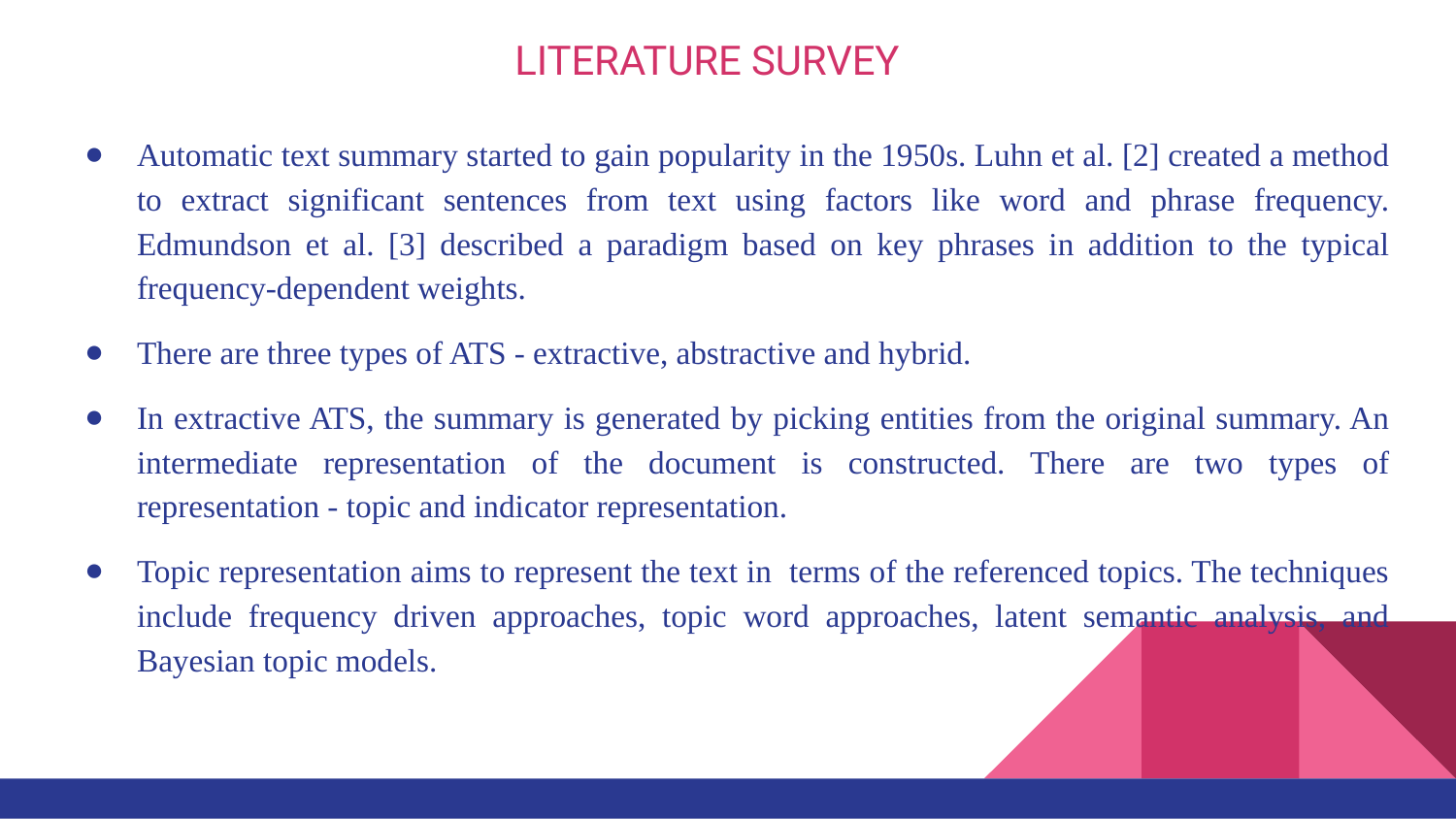

# LITERATURE SURVEY
Automatic text summary started to gain popularity in the 1950s. Luhn et al. [2] created a method to extract significant sentences from text using factors like word and phrase frequency. Edmundson et al. [3] described a paradigm based on key phrases in addition to the typical frequency-dependent weights.
There are three types of ATS - extractive, abstractive and hybrid.
In extractive ATS, the summary is generated by picking entities from the original summary. An intermediate representation of the document is constructed. There are two types of representation - topic and indicator representation.
Topic representation aims to represent the text in  terms of the referenced topics. The techniques include frequency driven approaches, topic word approaches, latent semantic analysis, and Bayesian topic models.